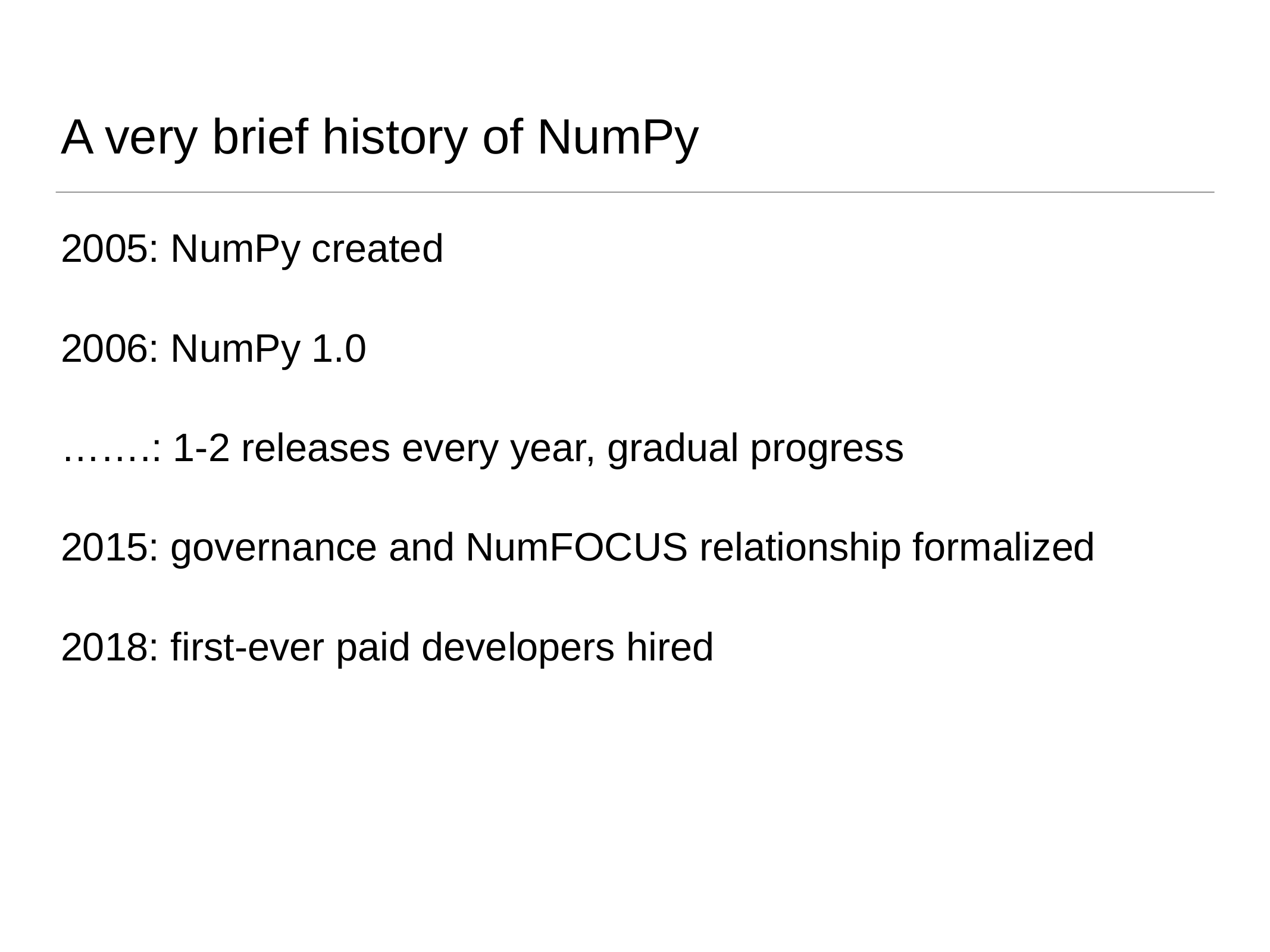

A very brief history of NumPy
2005: NumPy created
2006: NumPy 1.0
…….: 1-2 releases every year, gradual progress
2015: governance and NumFOCUS relationship formalized
2018: first-ever paid developers hired